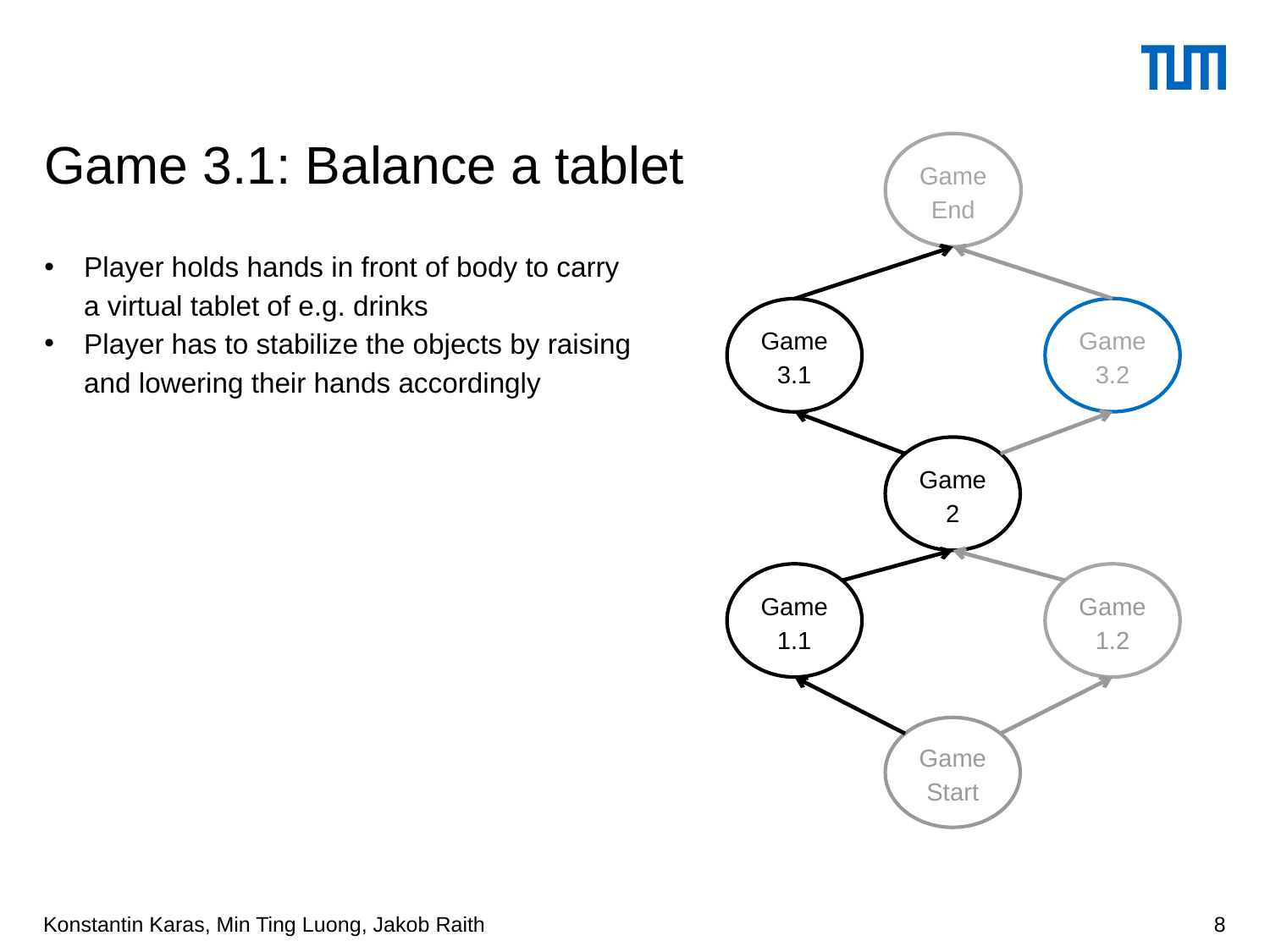

Game End
# Game 3.1: Balance a tablet
Player holds hands in front of body to carry a virtual tablet of e.g. drinks
Player has to stabilize the objects by raising and lowering their hands accordingly
Game 3.2
Game 3.1
Game 2
Game 1.1
Game 1.2
GameStart
Konstantin Karas, Min Ting Luong, Jakob Raith
8